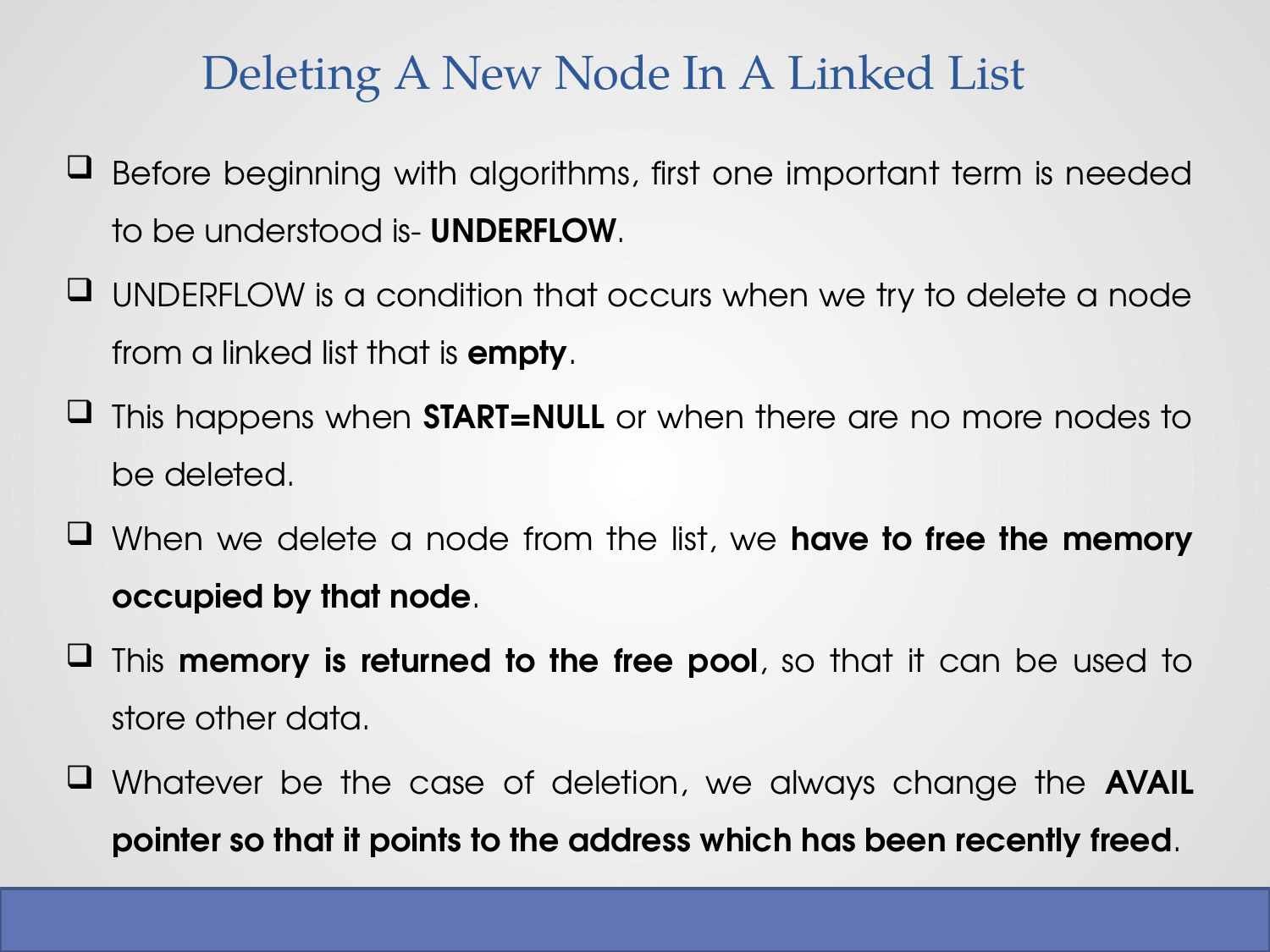

# Deleting A New Node In A Linked List
Before beginning with algorithms, first one important term is needed to be understood is- UNDERFLOW.
UNDERFLOW is a condition that occurs when we try to delete a node from a linked list that is empty.
This happens when START=NULL or when there are no more nodes to be deleted.
When we delete a node from the list, we have to free the memory occupied by that node.
This memory is returned to the free pool, so that it can be used to store other data.
Whatever be the case of deletion, we always change the AVAIL pointer so that it points to the address which has been recently freed.